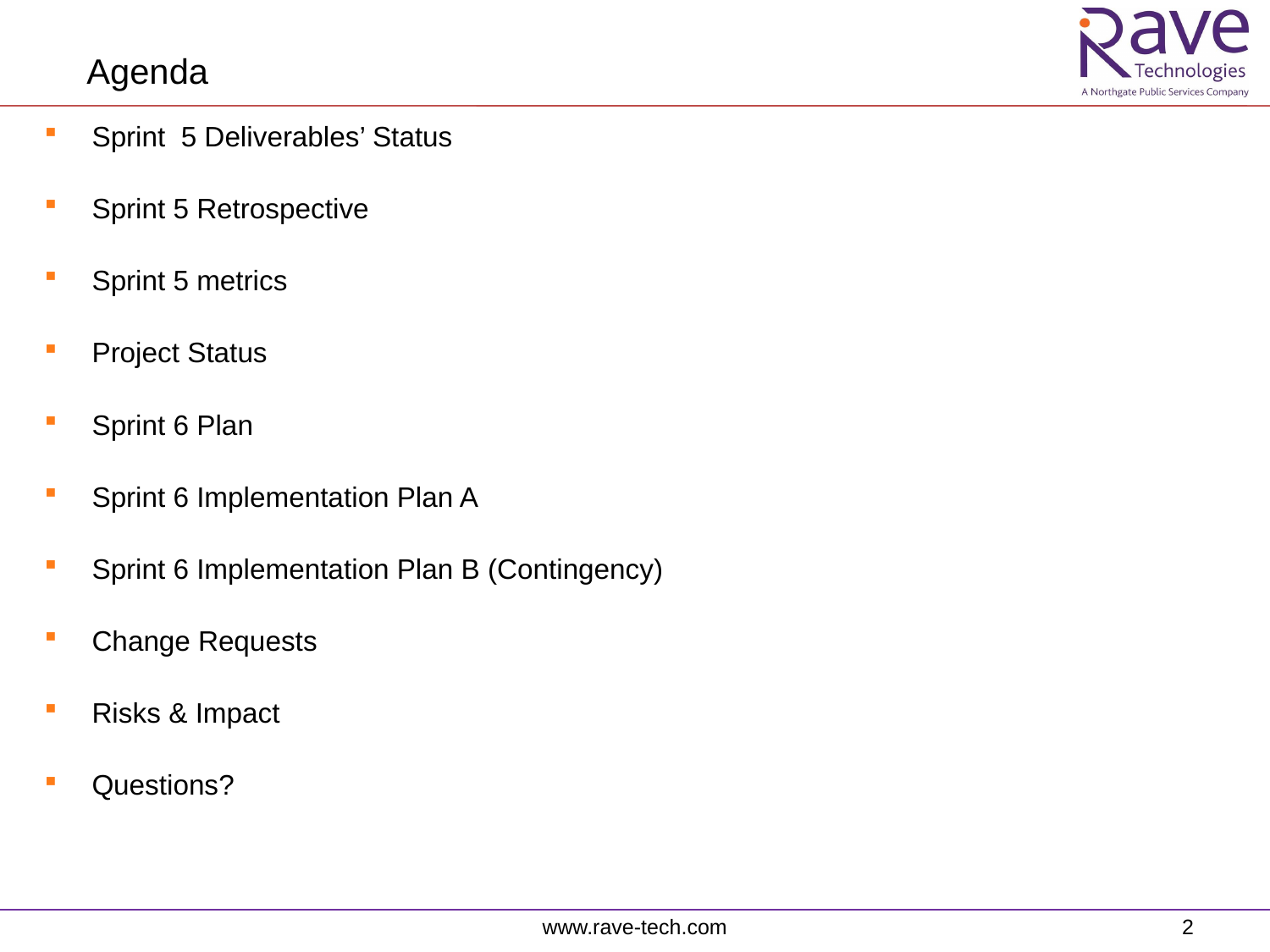

Agenda
Sprint  5 Deliverables’ Status

Sprint 5 Retrospective

Sprint 5 metrics

Project Status

Sprint 6 Plan

Sprint 6 Implementation Plan A

Sprint 6 Implementation Plan B (Contingency)

Change Requests

Risks & Impact

Questions?

www.rave-tech.com
2